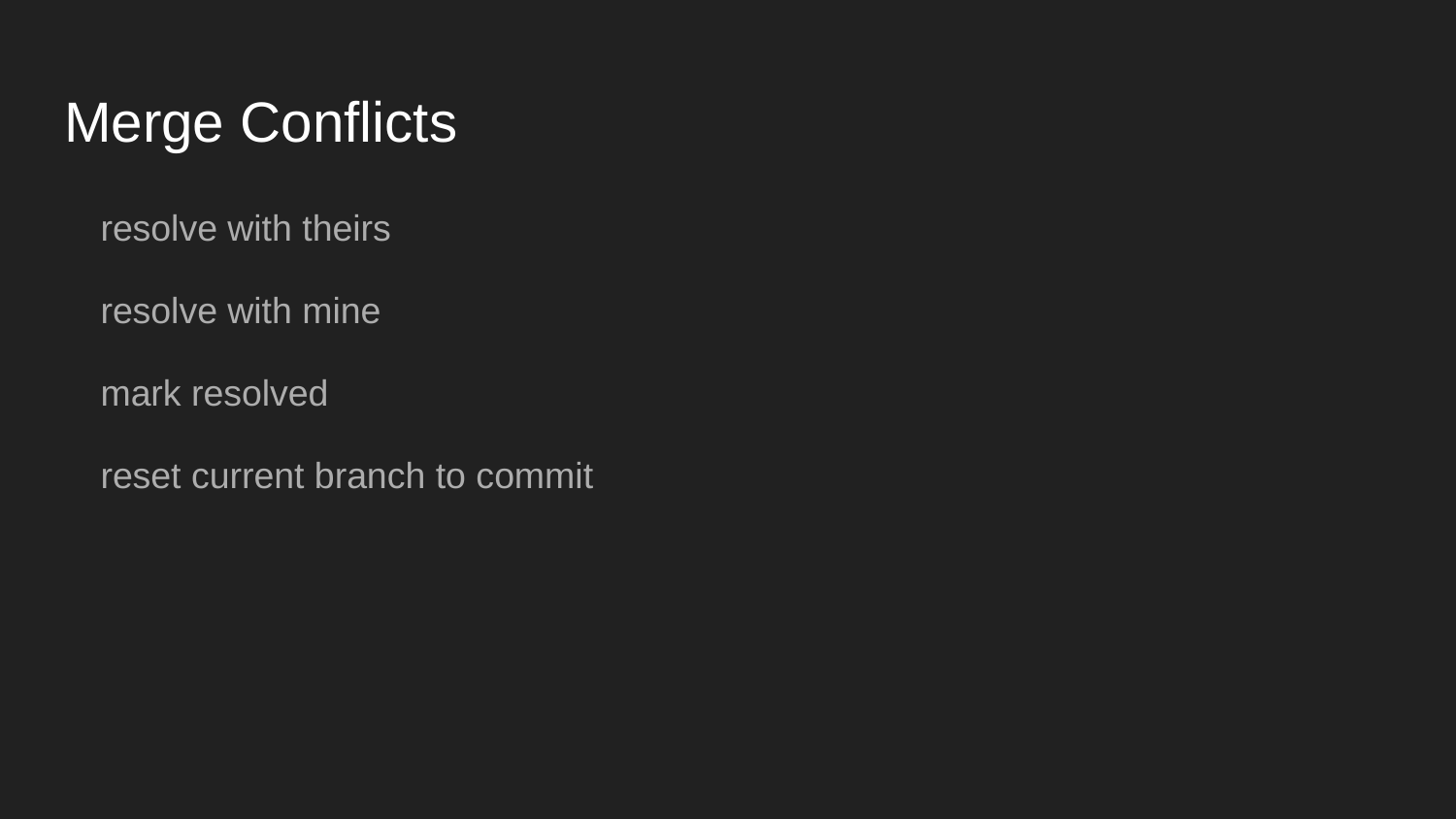

# Merge Conflicts
resolve with theirs
resolve with mine
mark resolved
reset current branch to commit